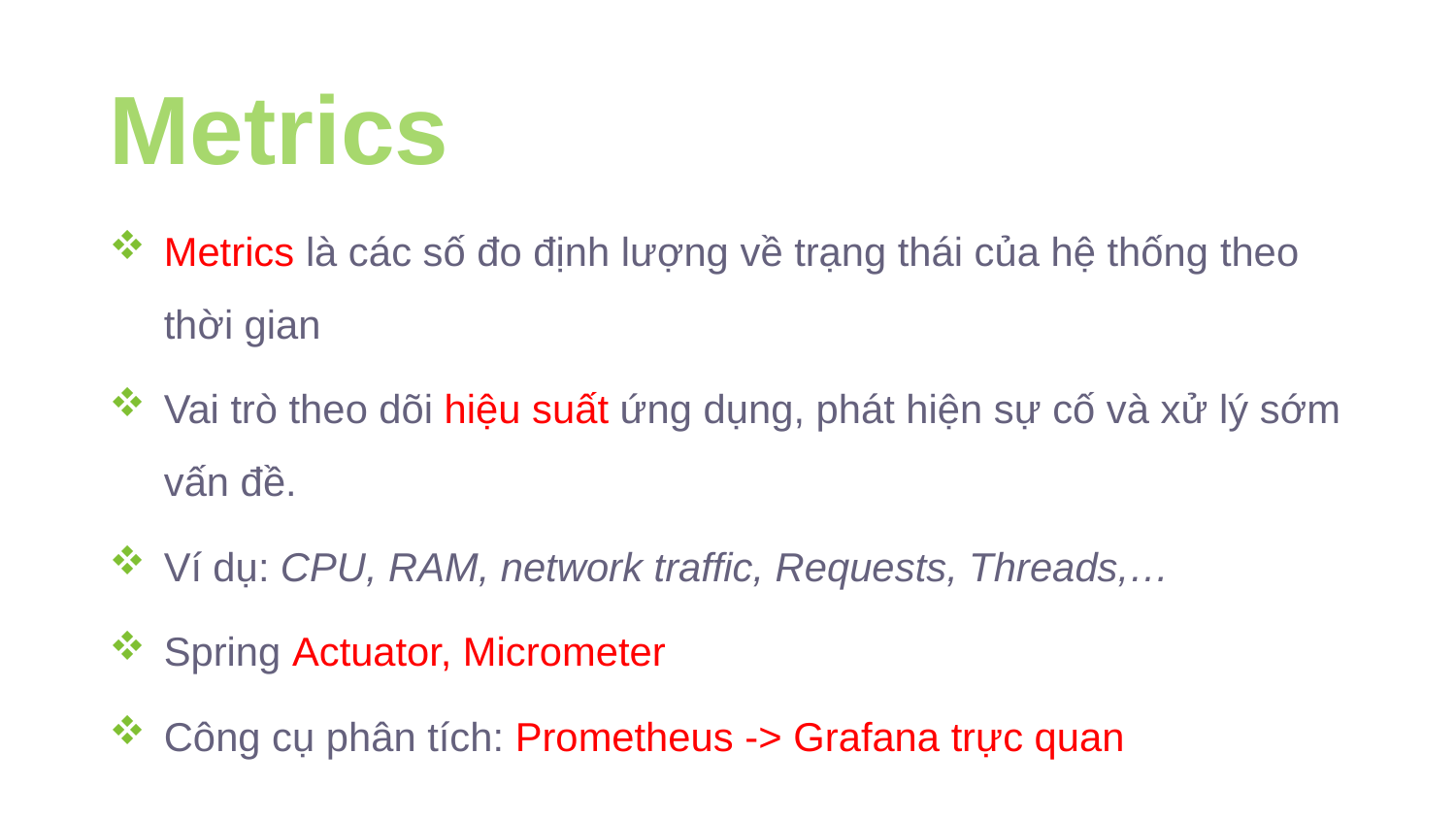

Metrics

Metrics là các số đo định lượng về trạng thái của hệ thống theo thời gian
Vai trò theo dõi hiệu suất ứng dụng, phát hiện sự cố và xử lý sớm vấn đề.
Ví dụ: CPU, RAM, network traffic, Requests, Threads,…
Spring Actuator, Micrometer
Công cụ phân tích: Prometheus -> Grafana trực quan